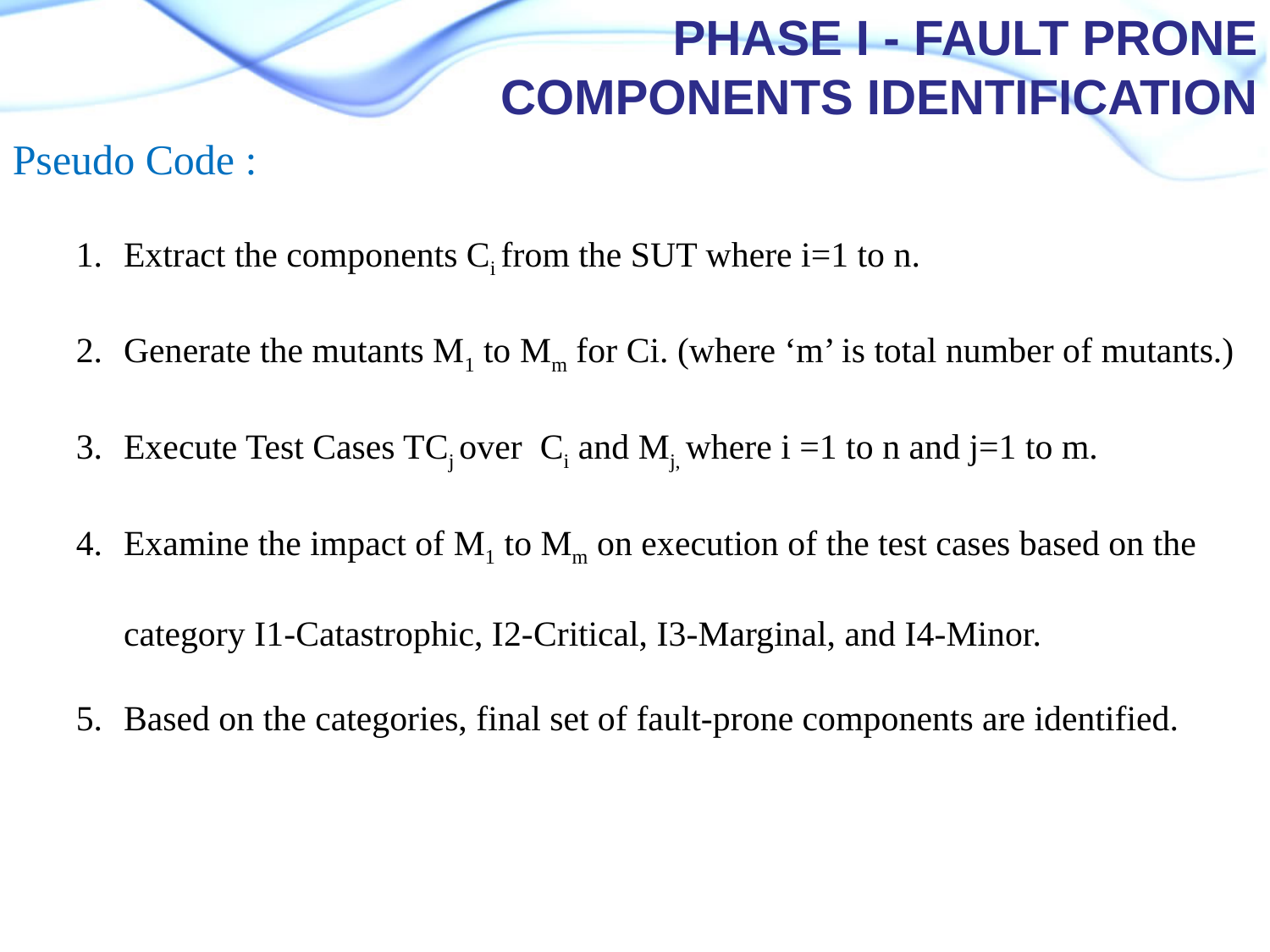

Phase I - Fault Prone Components Identification
Pseudo Code :
Extract the components Ci from the SUT where i=1 to n.
Generate the mutants M1 to Mm for Ci. (where ‘m’ is total number of mutants.)
Execute Test Cases TCj over  Ci and Mj, where i =1 to n and j=1 to m.
Examine the impact of M1 to Mm on execution of the test cases based on the category I1-Catastrophic, I2-Critical, I3-Marginal, and I4-Minor.
Based on the categories, final set of fault-prone components are identified.